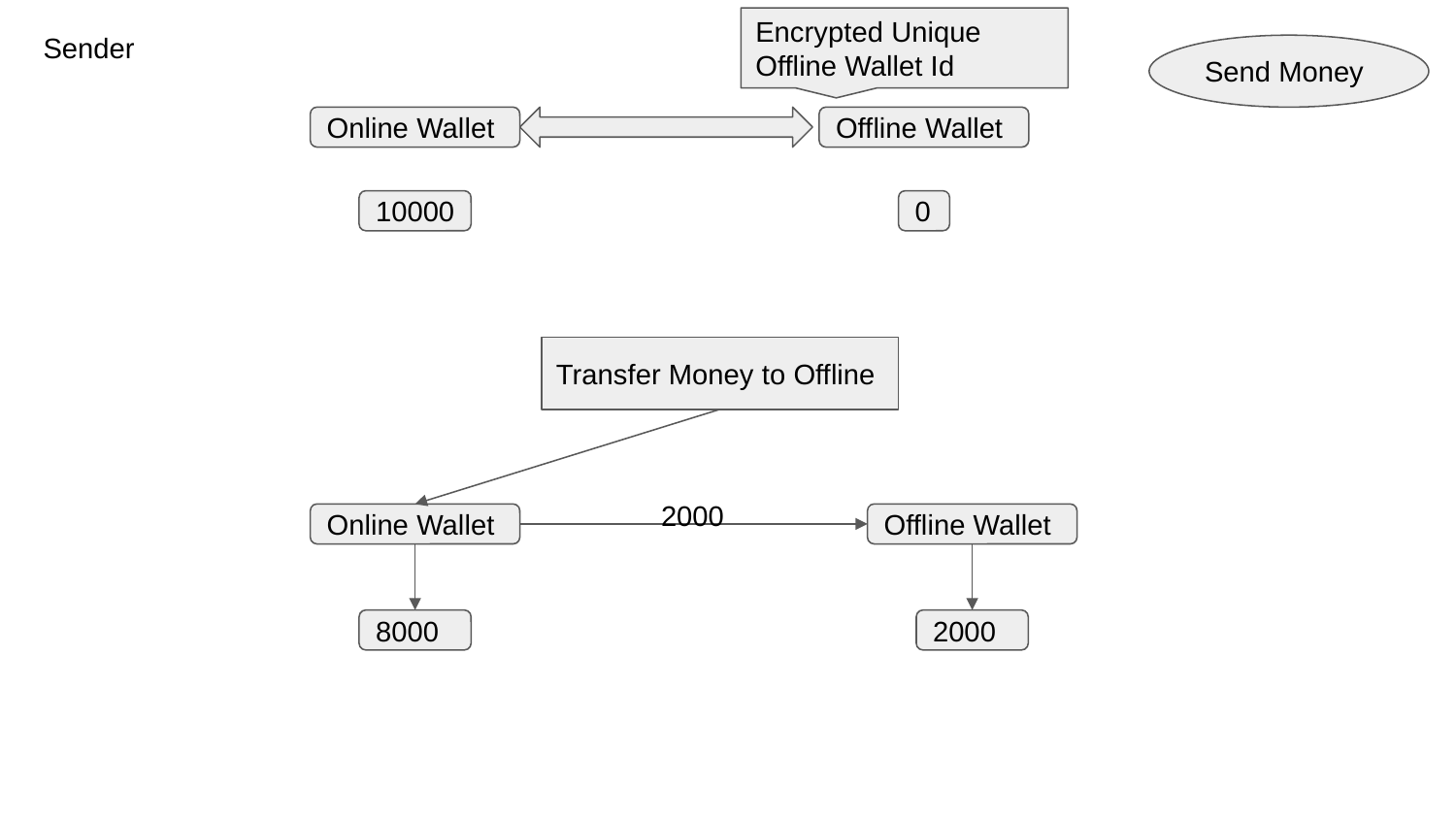

Encrypted Unique Offline Wallet Id
Sender
Send Money

Online Wallet

Offline Wallet
10000
0
Transfer Money to Offline
2000
Online Wallet
Offline Wallet
8000
2000